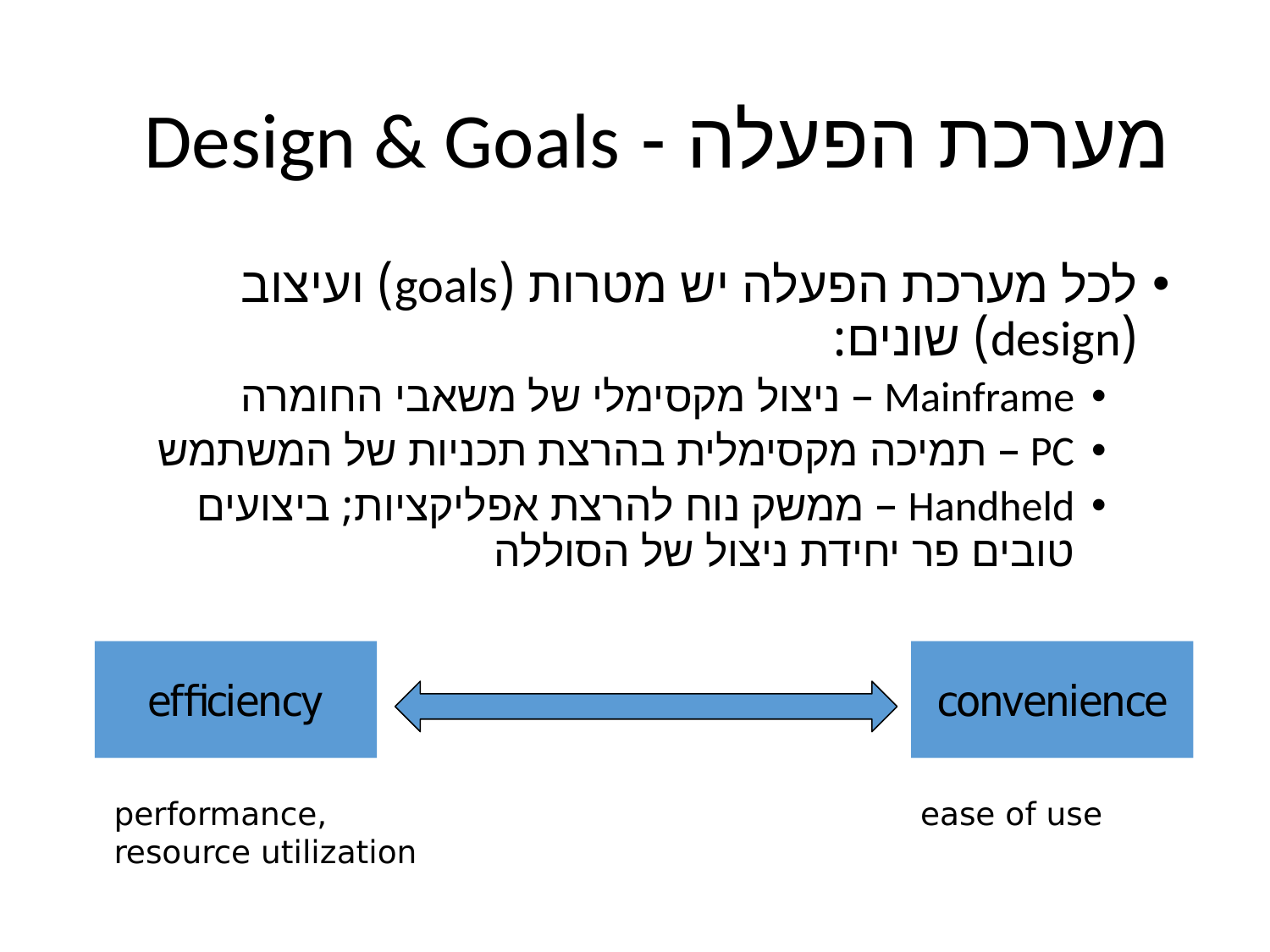

# מערכת הפעלה - Design & Goals
לכל מערכת הפעלה יש מטרות (goals) ועיצוב (design) שונים:
Mainframe – ניצול מקסימלי של משאבי החומרה
PC – תמיכה מקסימלית בהרצת תכניות של המשתמש
Handheld – ממשק נוח להרצת אפליקציות; ביצועים טובים פר יחידת ניצול של הסוללה

efficiency
convenience

performance,
resource utilization
ease of use